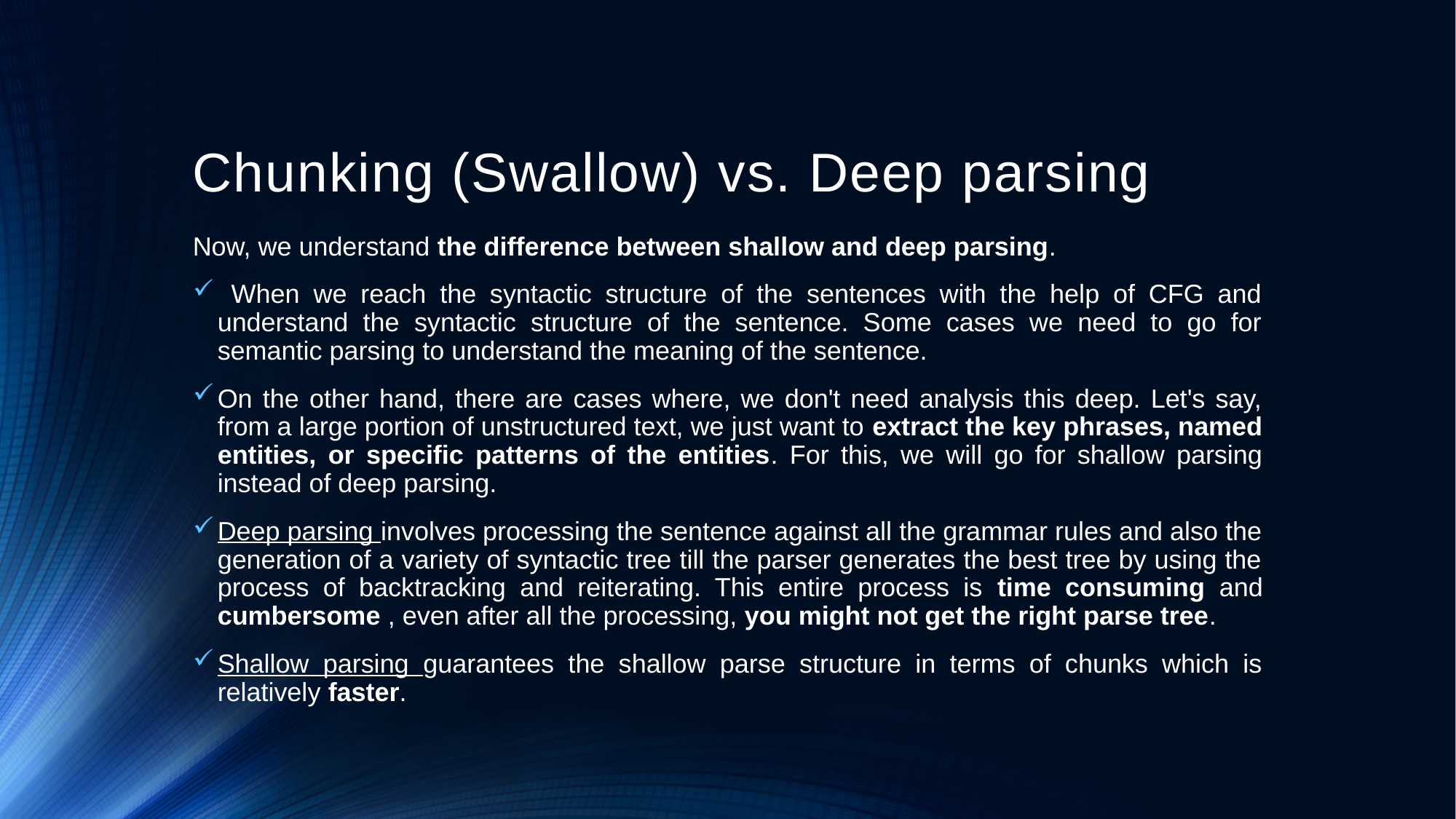

# Chunking (Swallow) vs. Deep parsing
Now, we understand the difference between shallow and deep parsing.
 When we reach the syntactic structure of the sentences with the help of CFG and understand the syntactic structure of the sentence. Some cases we need to go for semantic parsing to understand the meaning of the sentence.
On the other hand, there are cases where, we don't need analysis this deep. Let's say, from a large portion of unstructured text, we just want to extract the key phrases, named entities, or specific patterns of the entities. For this, we will go for shallow parsing instead of deep parsing.
Deep parsing involves processing the sentence against all the grammar rules and also the generation of a variety of syntactic tree till the parser generates the best tree by using the process of backtracking and reiterating. This entire process is time consuming and cumbersome , even after all the processing, you might not get the right parse tree.
Shallow parsing guarantees the shallow parse structure in terms of chunks which is relatively faster.